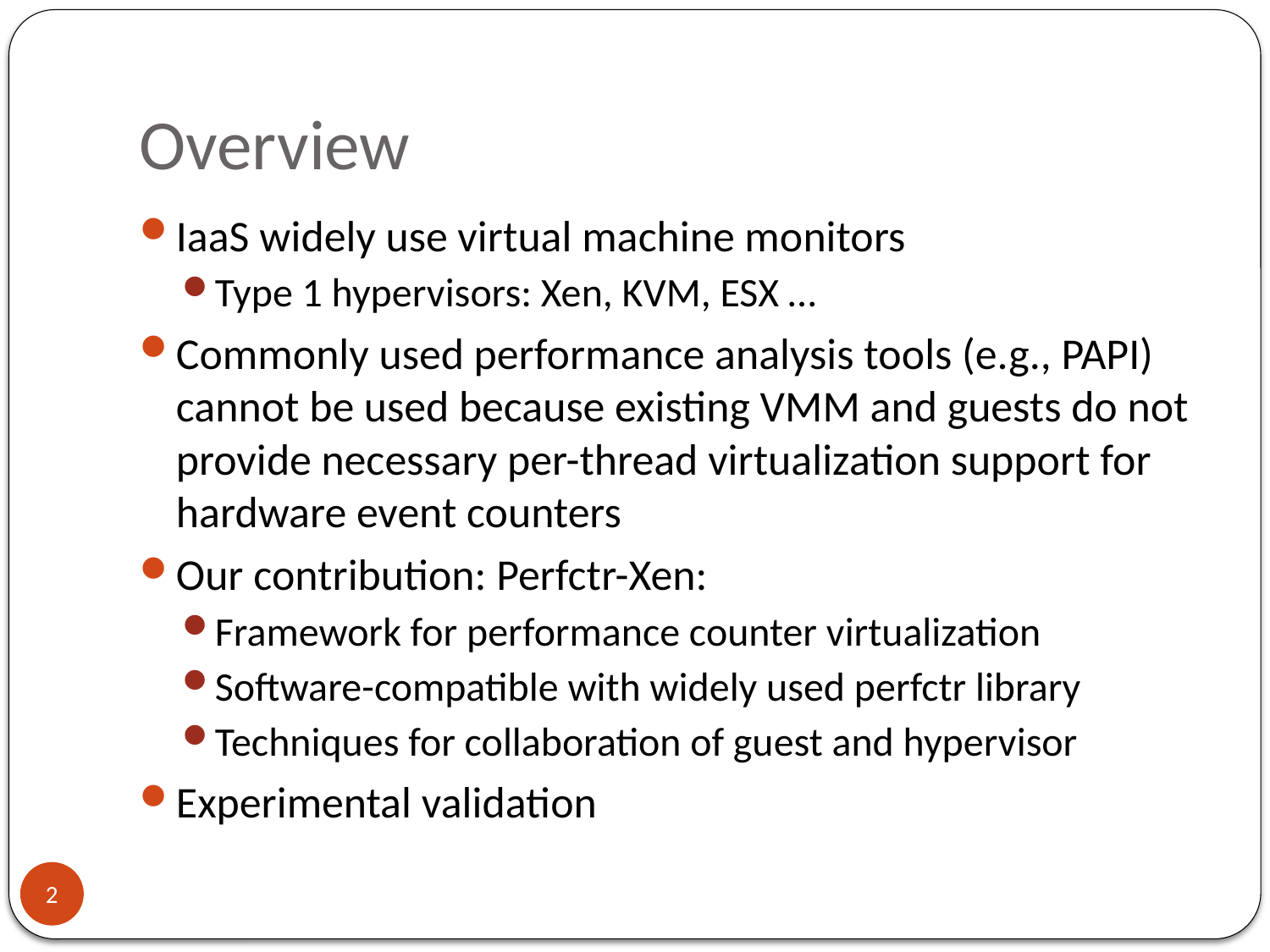

# Overview
IaaS widely use virtual machine monitors
Type 1 hypervisors: Xen, KVM, ESX …
Commonly used performance analysis tools (e.g., PAPI) cannot be used because existing VMM and guests do not provide necessary per-thread virtualization support for hardware event counters
Our contribution: Perfctr-Xen:
Framework for performance counter virtualization
Software-compatible with widely used perfctr library
Techniques for collaboration of guest and hypervisor
Experimental validation
2